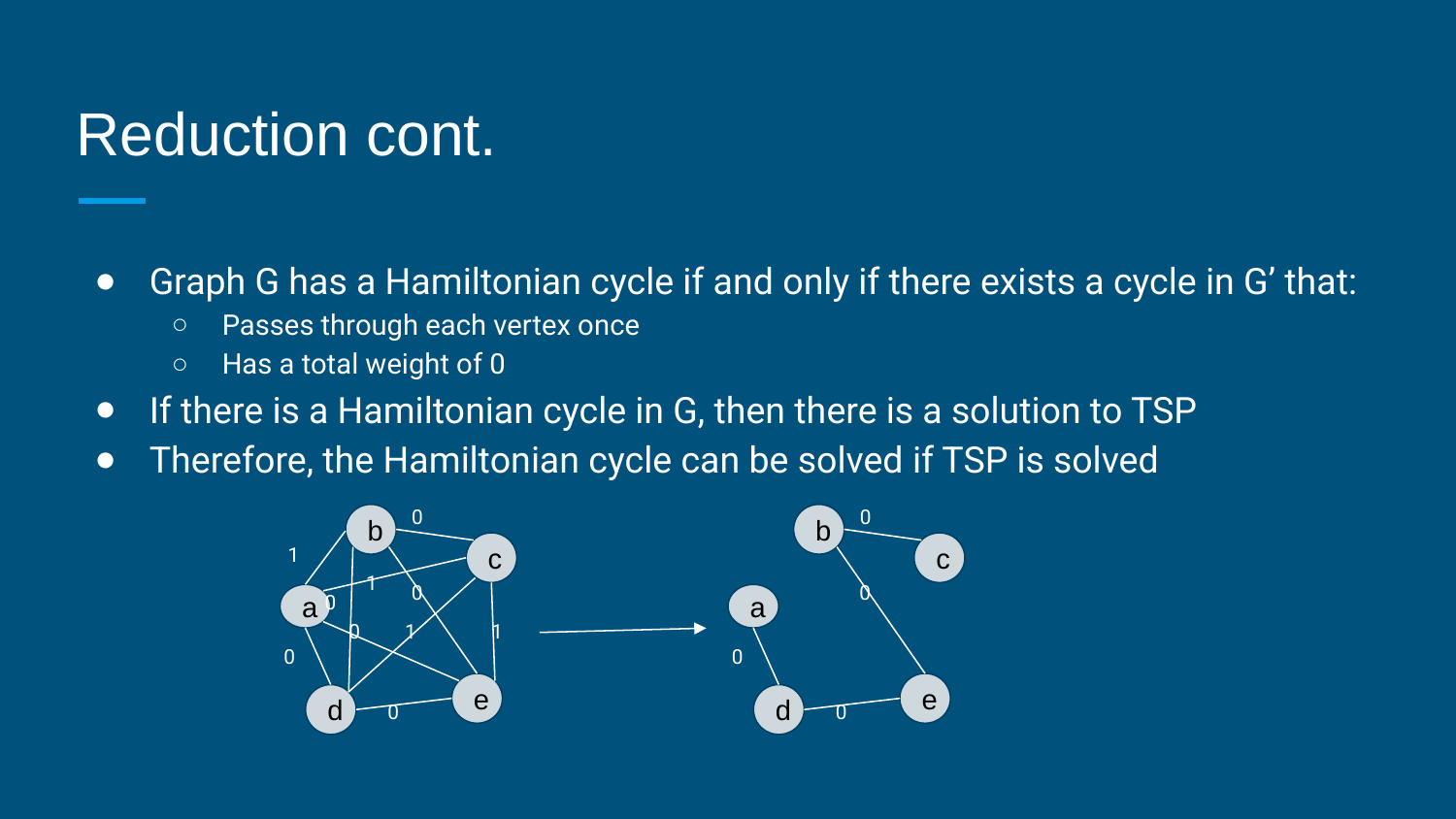

# Reduction cont.
Graph G has a Hamiltonian cycle if and only if there exists a cycle in G’ that:
Passes through each vertex once
Has a total weight of 0
If there is a Hamiltonian cycle in G, then there is a solution to TSP
Therefore, the Hamiltonian cycle can be solved if TSP is solved
0
b
c
a
e
d
1
1
0
0
0
1
1
0
0
0
b
c
a
e
d
0
0
0